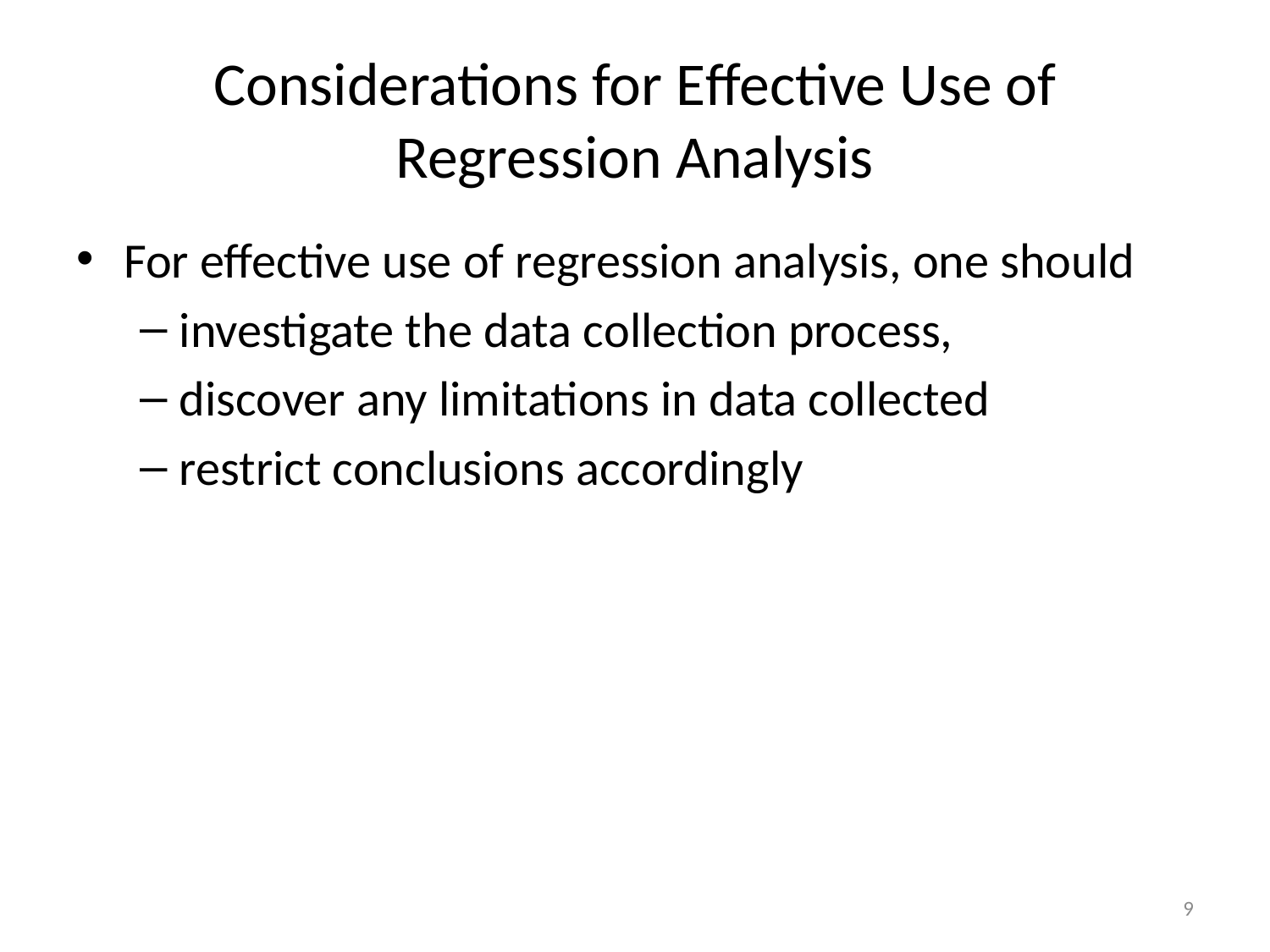

# Considerations for Effective Use of Regression Analysis
For effective use of regression analysis, one should
investigate the data collection process,
discover any limitations in data collected
restrict conclusions accordingly

9